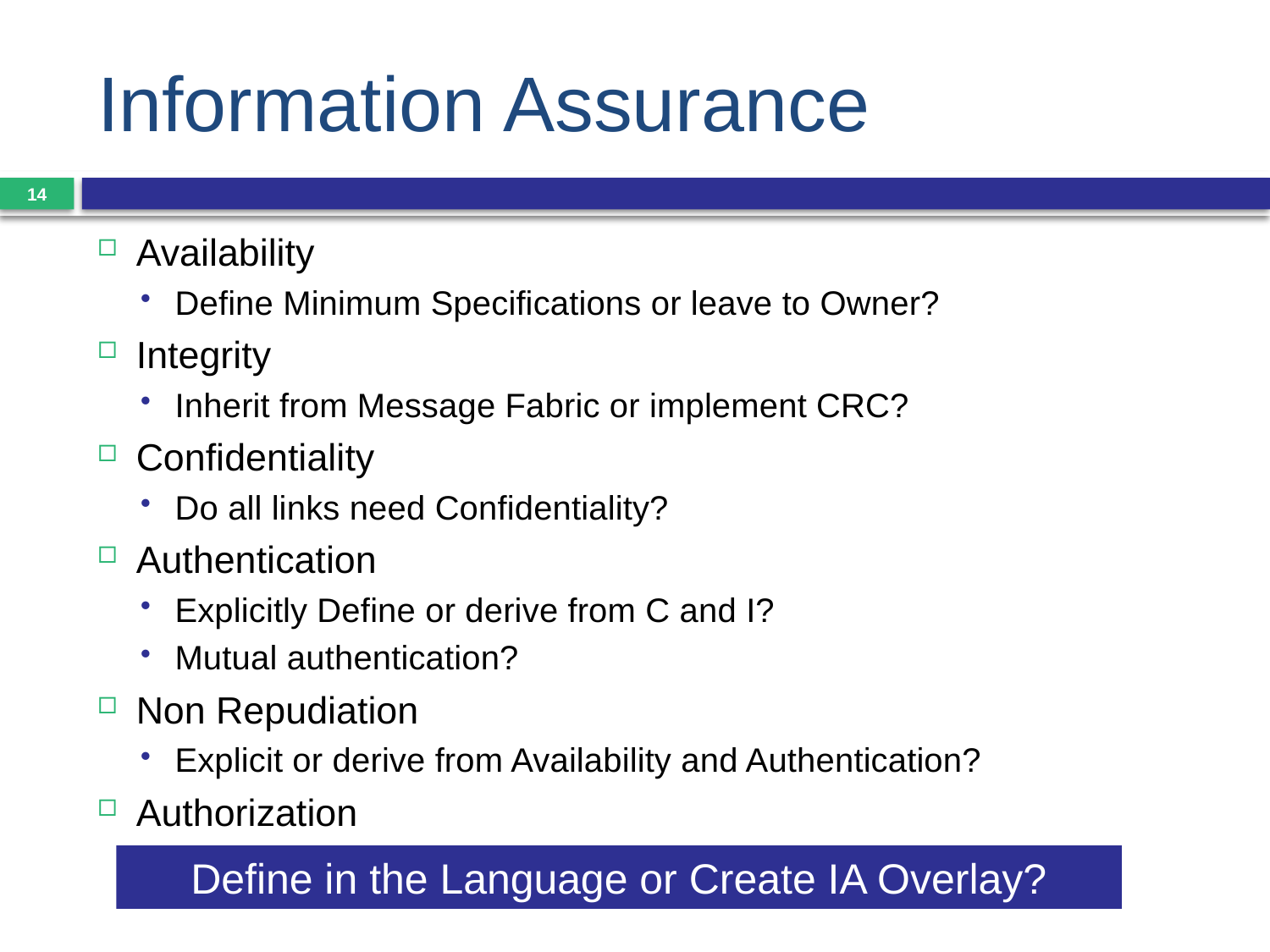

# Information Assurance
14
Availability
Define Minimum Specifications or leave to Owner?
Integrity
Inherit from Message Fabric or implement CRC?
Confidentiality
Do all links need Confidentiality?
Authentication
Explicitly Define or derive from C and I?
Mutual authentication?
Non Repudiation
Explicit or derive from Availability and Authentication?
Authorization
Define in the Language or Create IA Overlay?